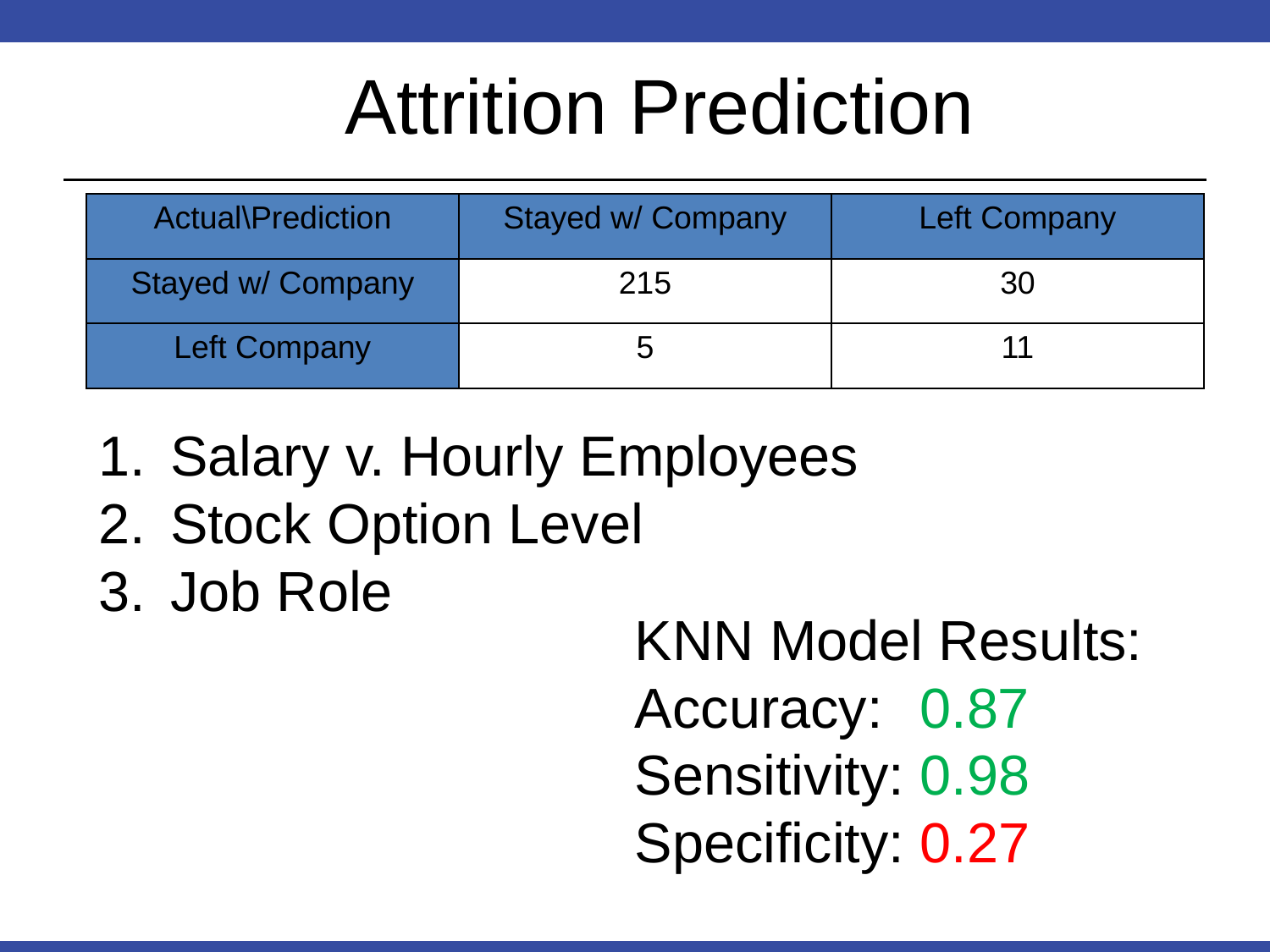

# Attrition Prediction
| Actual\Prediction | Stayed w/ Company | Left Company |
| --- | --- | --- |
| Stayed w/ Company | 215 | 30 |
| Left Company | 5 | 11 |
Salary v. Hourly Employees
Stock Option Level
Job Role
KNN Model Results:
Accuracy:	  0.87
Sensitivity: 0.98
Specificity: 0.27